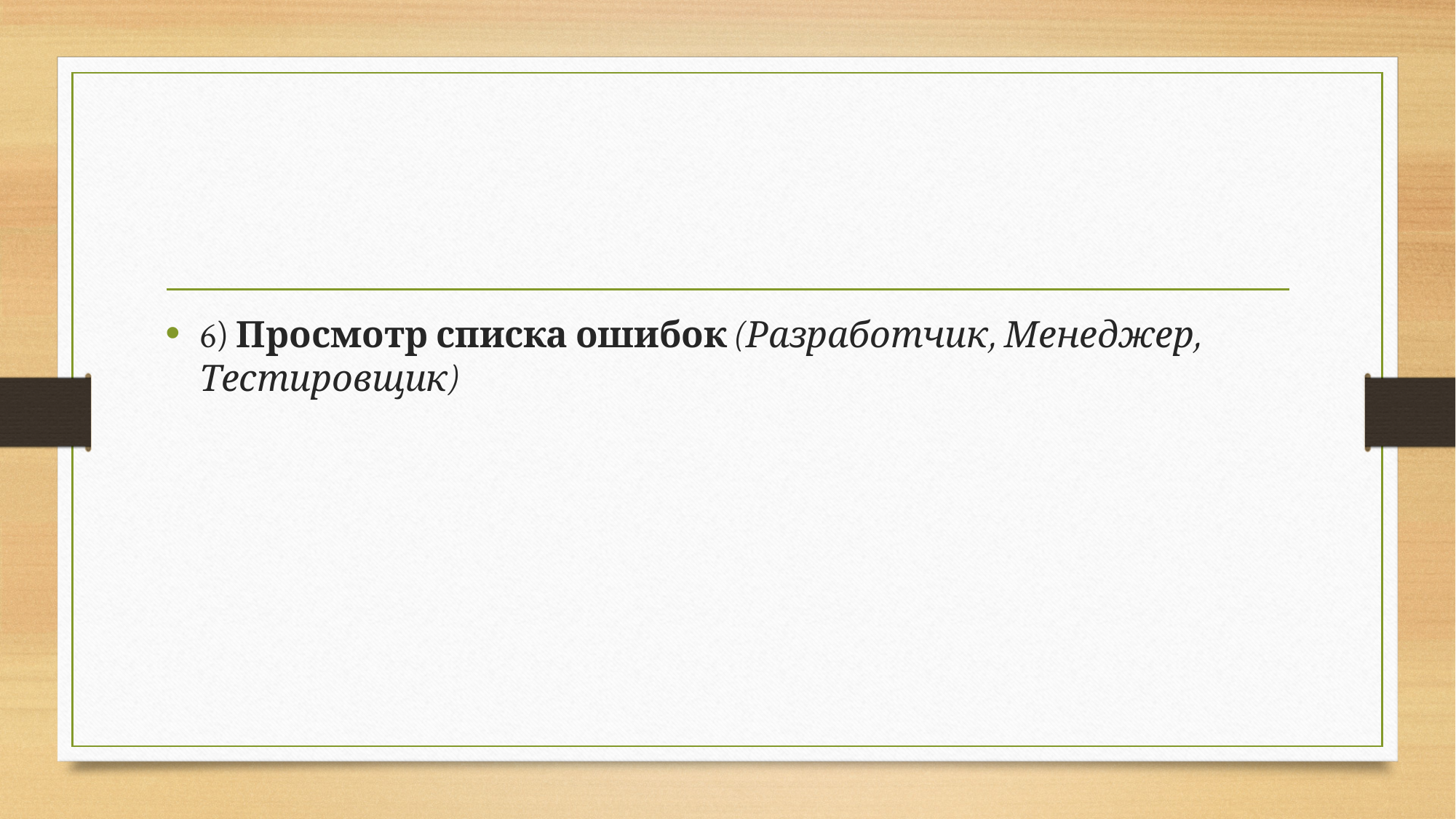

#
6) Просмотр списка ошибок (Разработчик, Менеджер, Тестировщик)